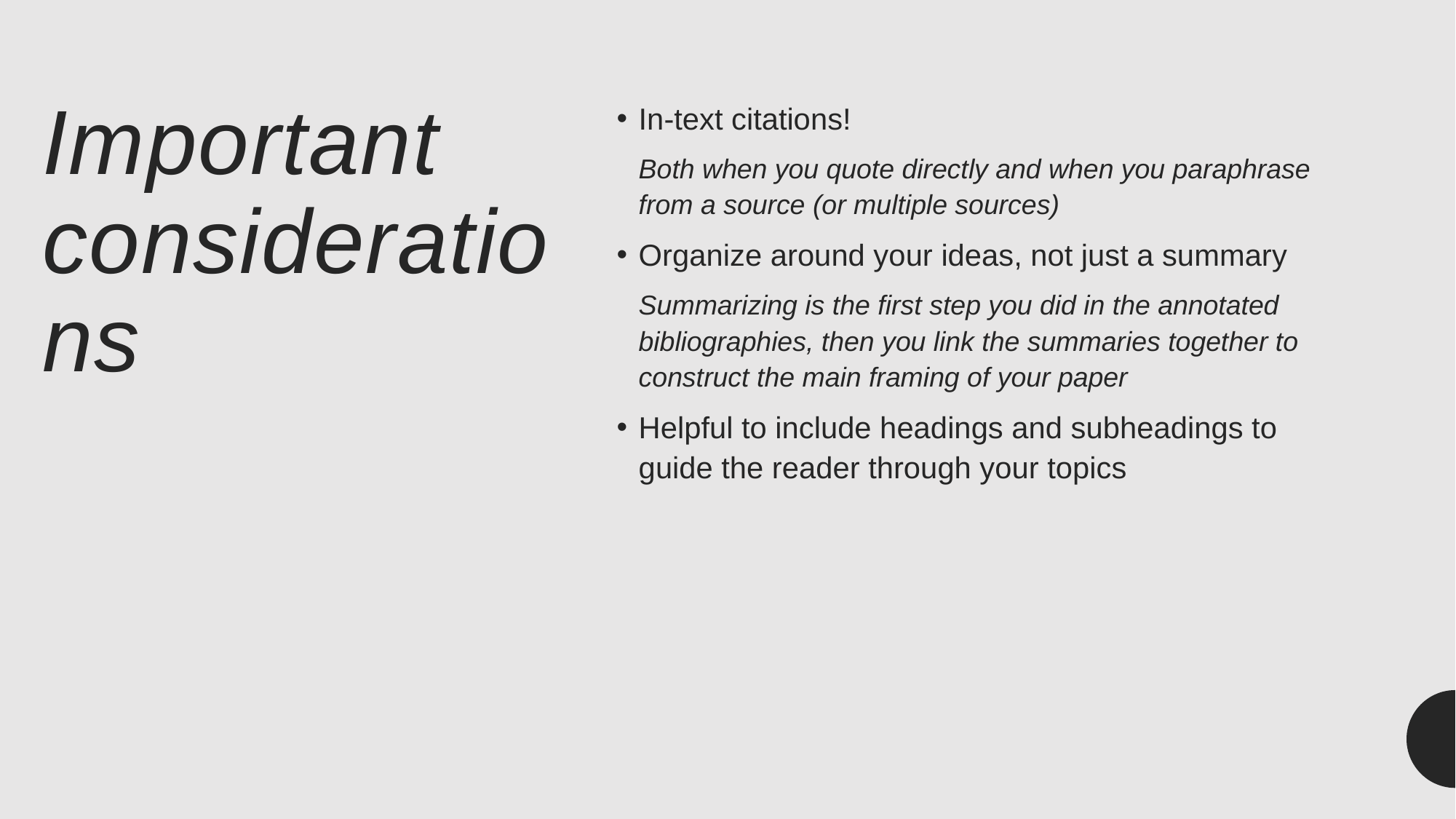

# Important considerations
In-text citations!
Both when you quote directly and when you paraphrase from a source (or multiple sources)
Organize around your ideas, not just a summary
Summarizing is the first step you did in the annotated bibliographies, then you link the summaries together to construct the main framing of your paper
Helpful to include headings and subheadings to guide the reader through your topics